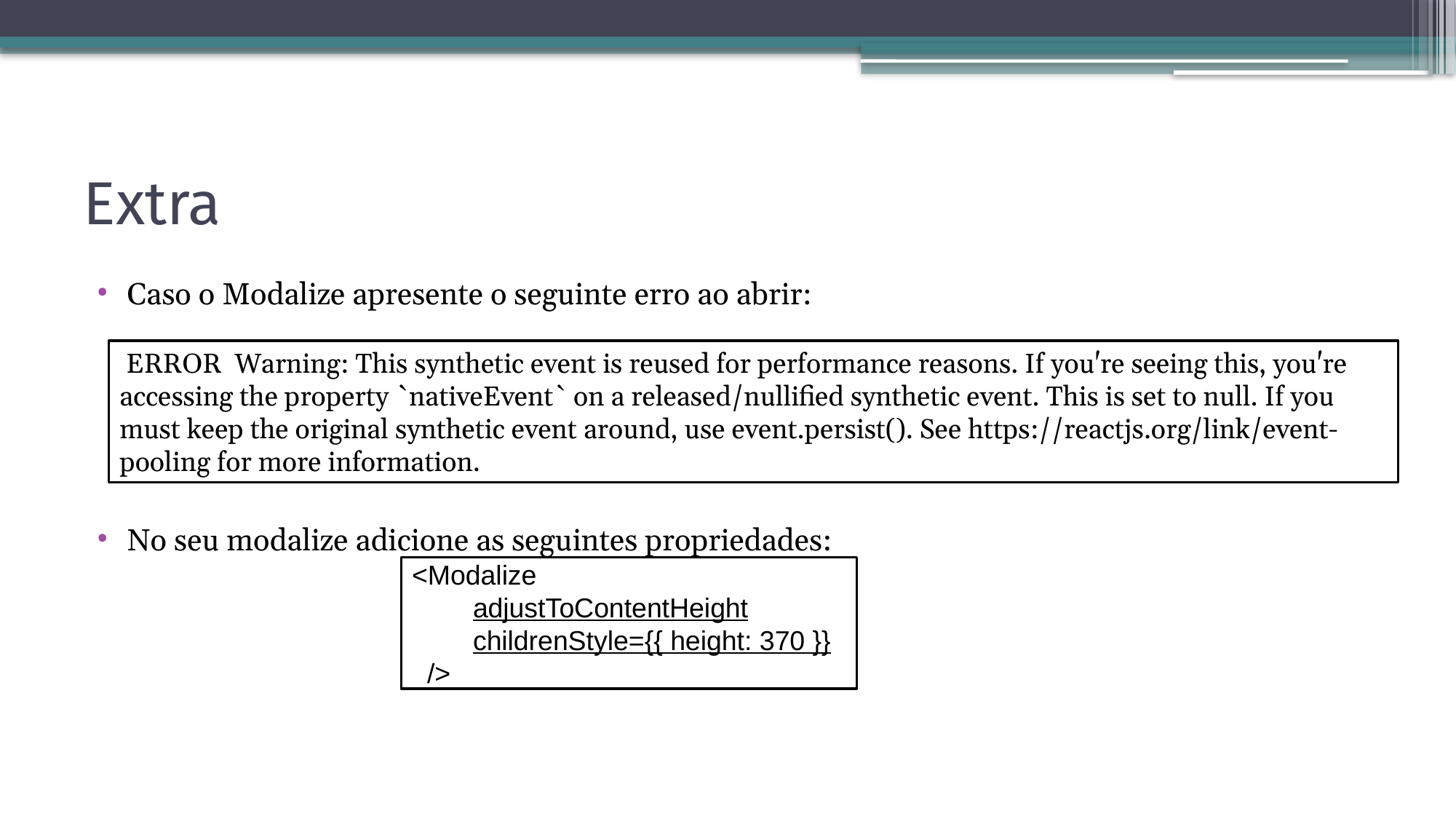

# Extra
Caso o Modalize apresente o seguinte erro ao abrir:

No seu modalize adicione as seguintes propriedades:

 ERROR  Warning: This synthetic event is reused for performance reasons. If you're seeing this, you're accessing the property `nativeEvent` on a released/nullified synthetic event. This is set to null. If you must keep the original synthetic event around, use event.persist(). See https://reactjs.org/link/event-pooling for more information.
<Modalize
        adjustToContentHeight
        childrenStyle={{ height: 370 }}
  />